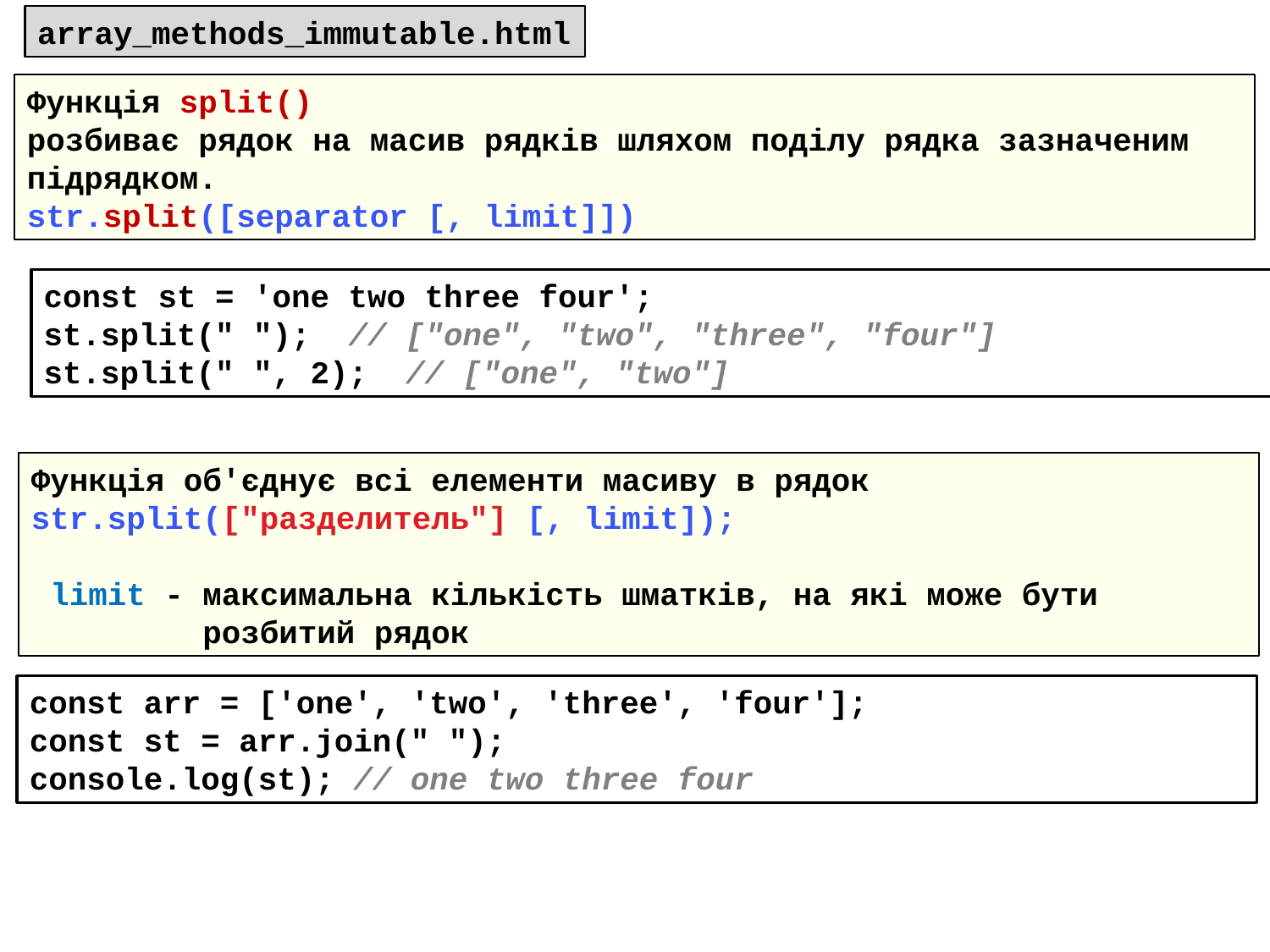

array_methods_immutable.html
Функція split()
розбиває рядок на масив рядків шляхом поділу рядка зазначеним підрядком.
str.split([separator [, limit]])
const st = 'one two three four';
st.split(" ");  // ["one", "two", "three", "four"]
st.split(" ", 2);  // ["one", "two"]
Функція об'єднує всі елементи масиву в рядок  str.split(["разделитель"] [, limit]);

 limit - максимальна кількість шматків, на які може бути
         розбитий рядок
const arr = ['one', 'two', 'three', 'four'];
const st = arr.join(" ");
console.log(st); // one two three four